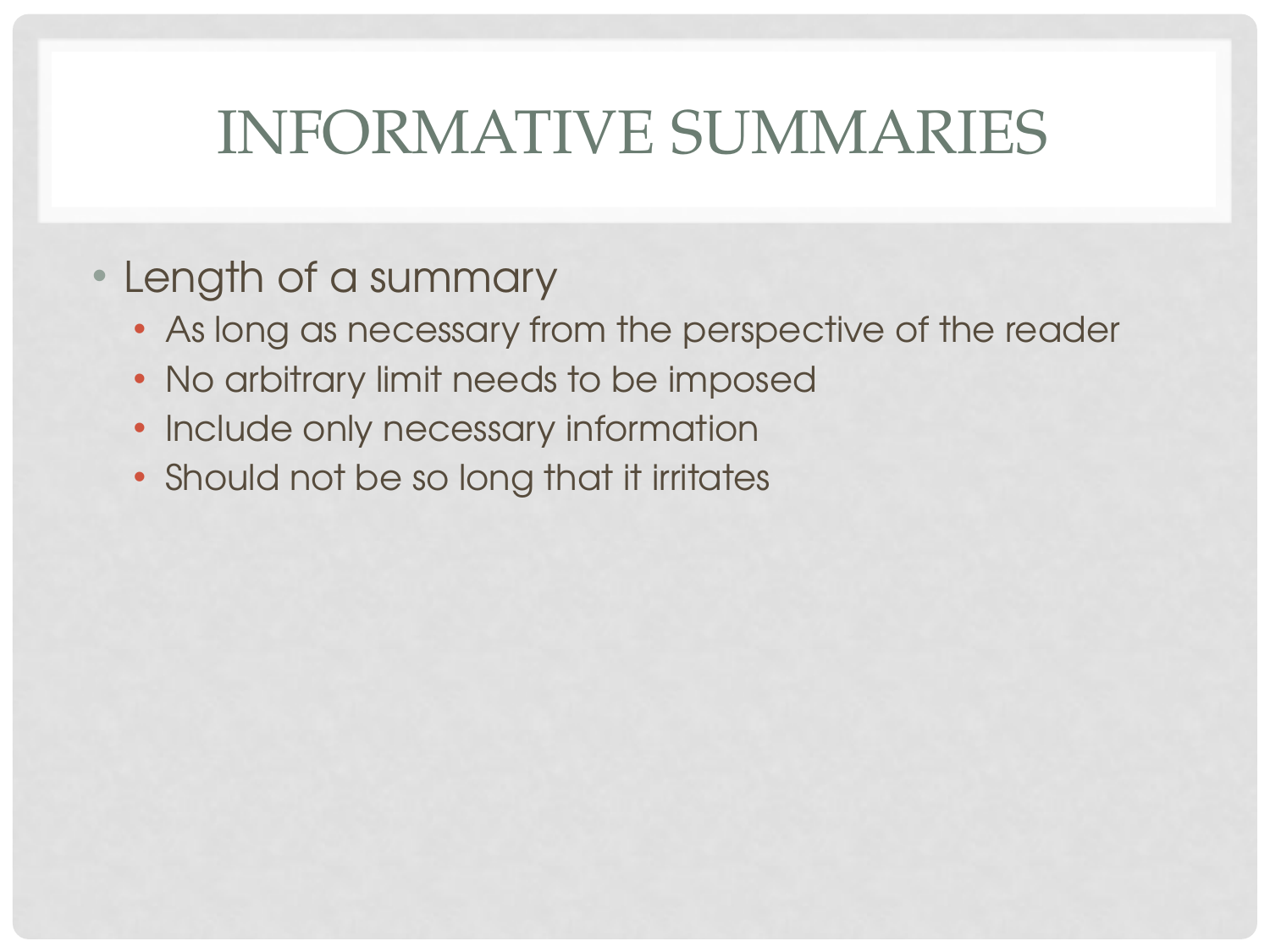

# Informative summaries
Length of a summary
As long as necessary from the perspective of the reader
No arbitrary limit needs to be imposed
Include only necessary information
Should not be so long that it irritates